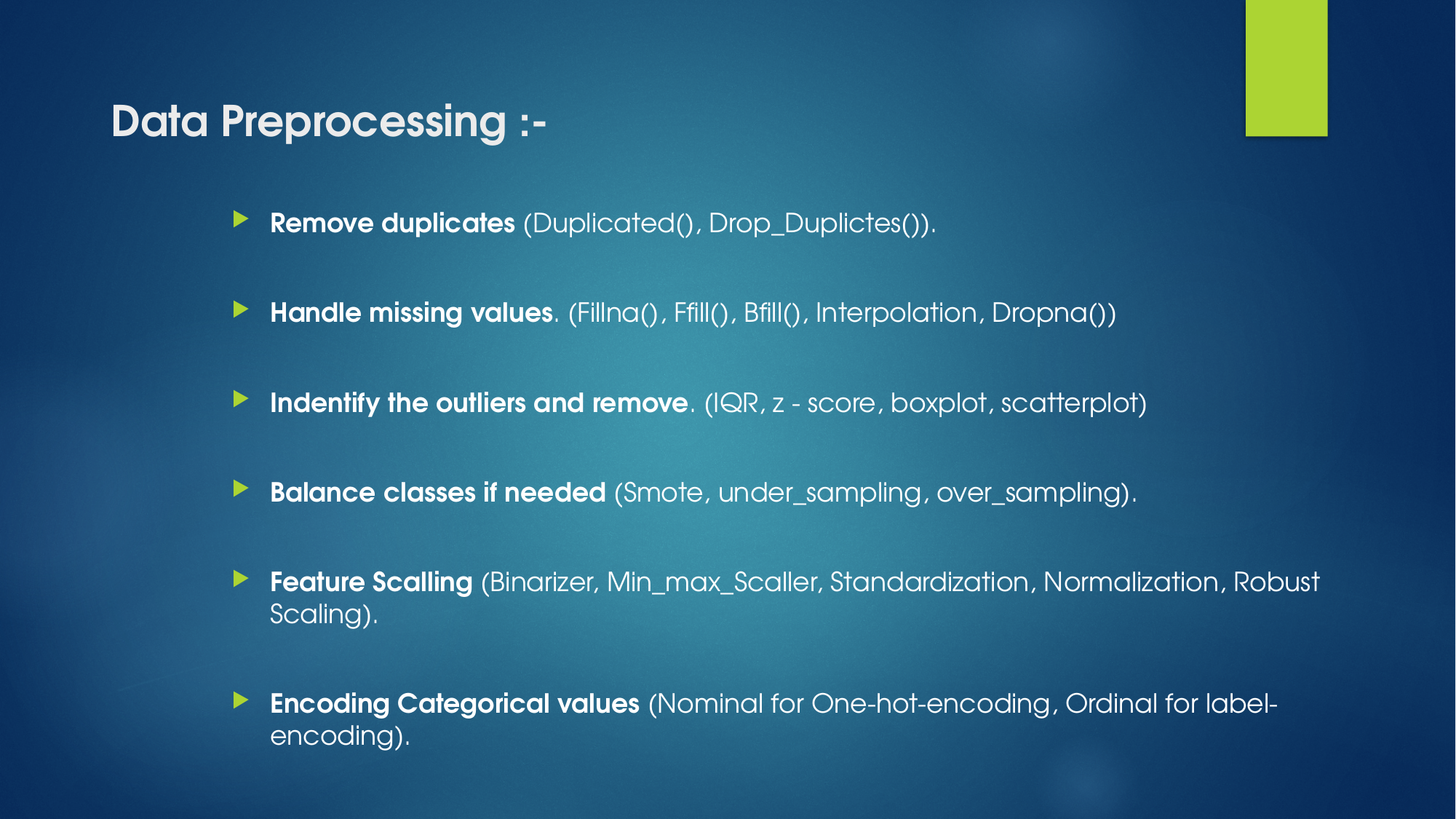

# Data Preprocessing :-
Remove duplicates (Duplicated(), Drop_Duplictes()).

Handle missing values. (Fillna(), Ffill(), Bfill(), Interpolation, Dropna())

Indentify the outliers and remove. (IQR, z - score, boxplot, scatterplot)

Balance classes if needed (Smote, under_sampling, over_sampling).

Feature Scalling (Binarizer, Min_max_Scaller, Standardization, Normalization, Robust Scaling).

Encoding Categorical values (Nominal for One-hot-encoding, Ordinal for label-encoding).